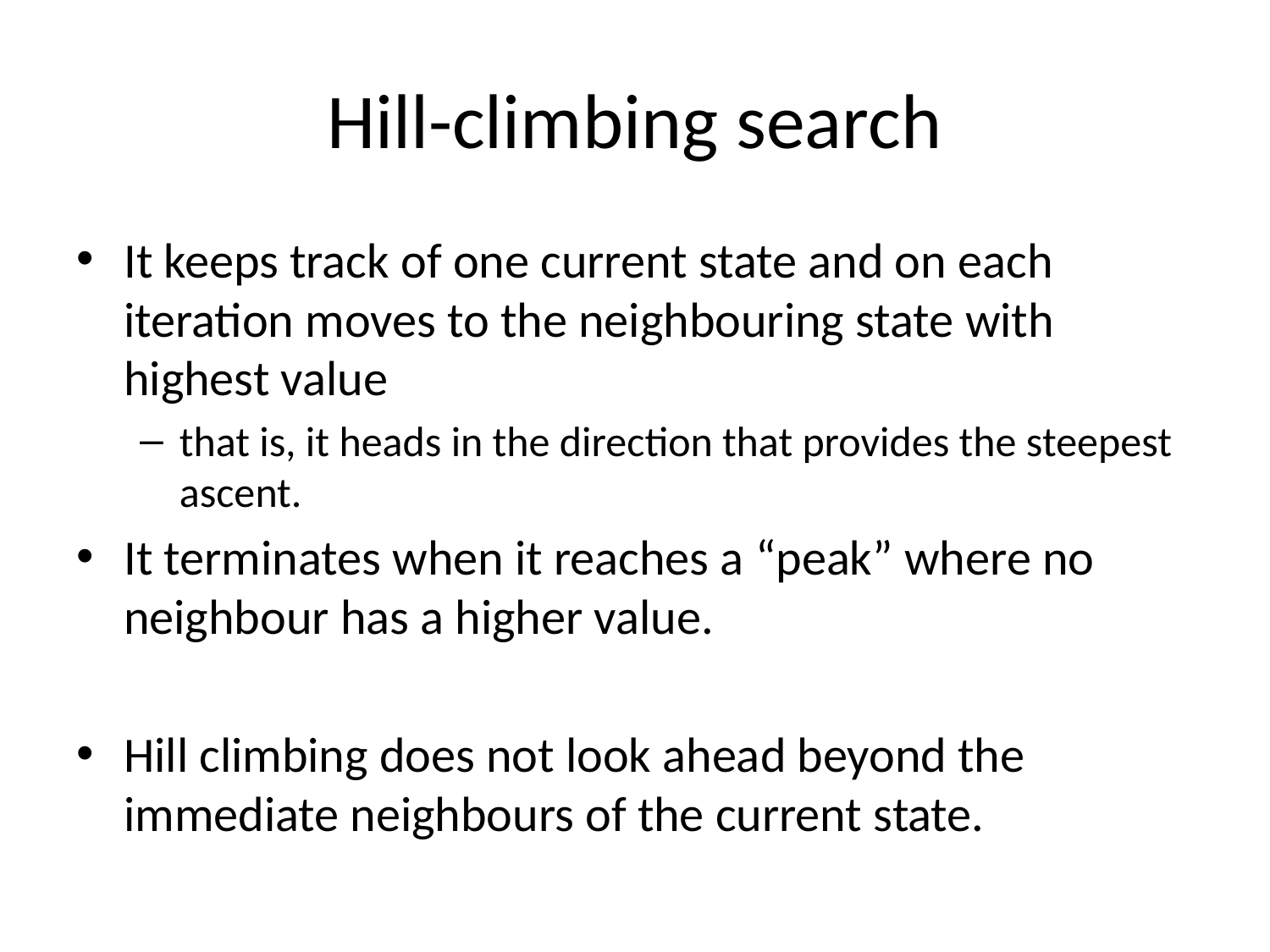

# Hill-climbing search
It keeps track of one current state and on each iteration moves to the neighbouring state with highest value
that is, it heads in the direction that provides the steepest ascent.
It terminates when it reaches a “peak” where no neighbour has a higher value.

Hill climbing does not look ahead beyond the immediate neighbours of the current state.